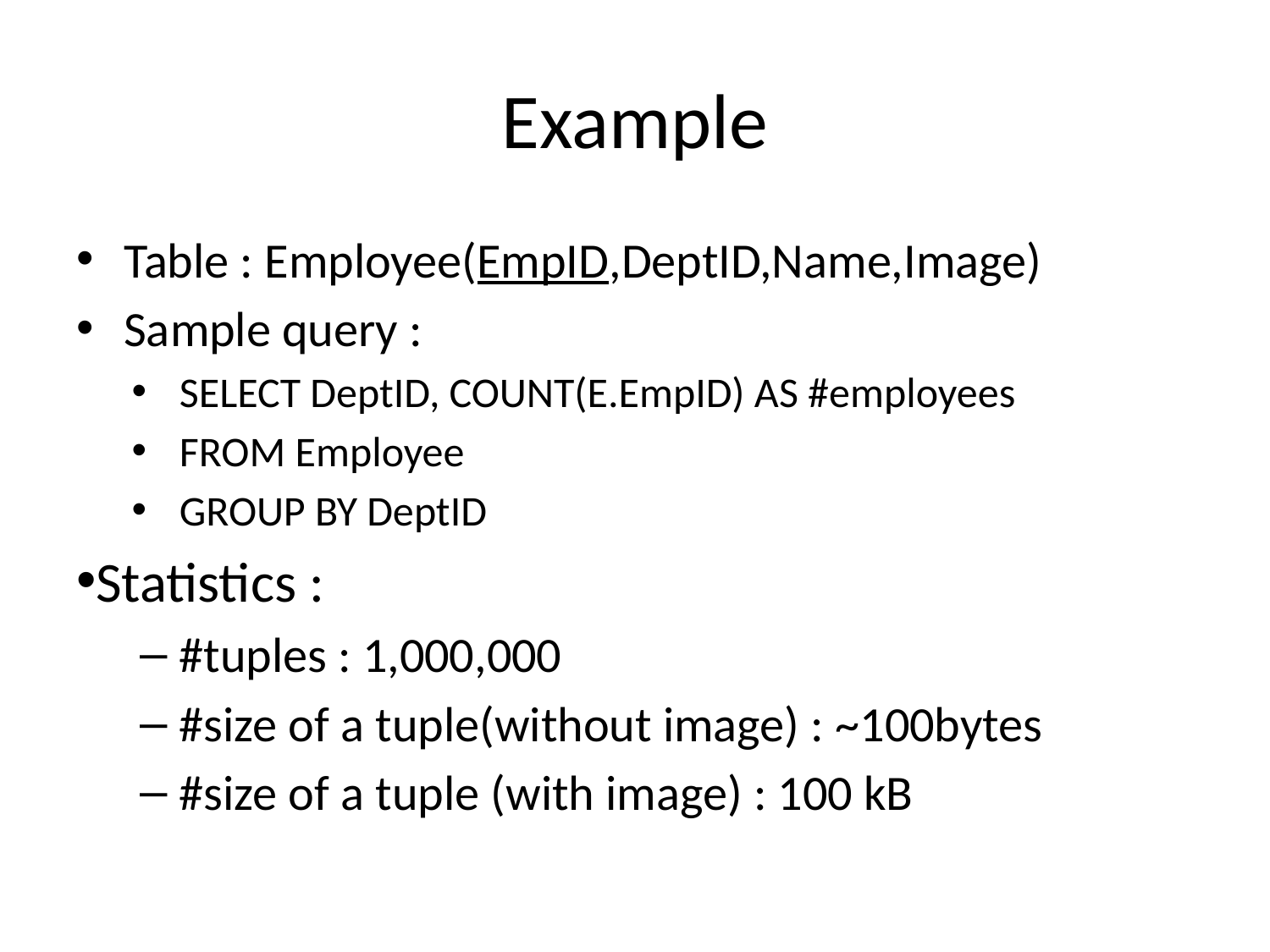

# Example
Table : Employee(EmpID,DeptID,Name,Image)
Sample query :
SELECT DeptID, COUNT(E.EmpID) AS #employees
FROM Employee
GROUP BY DeptID
Statistics :
#tuples : 1,000,000
#size of a tuple(without image) : ~100bytes
#size of a tuple (with image) : 100 kB